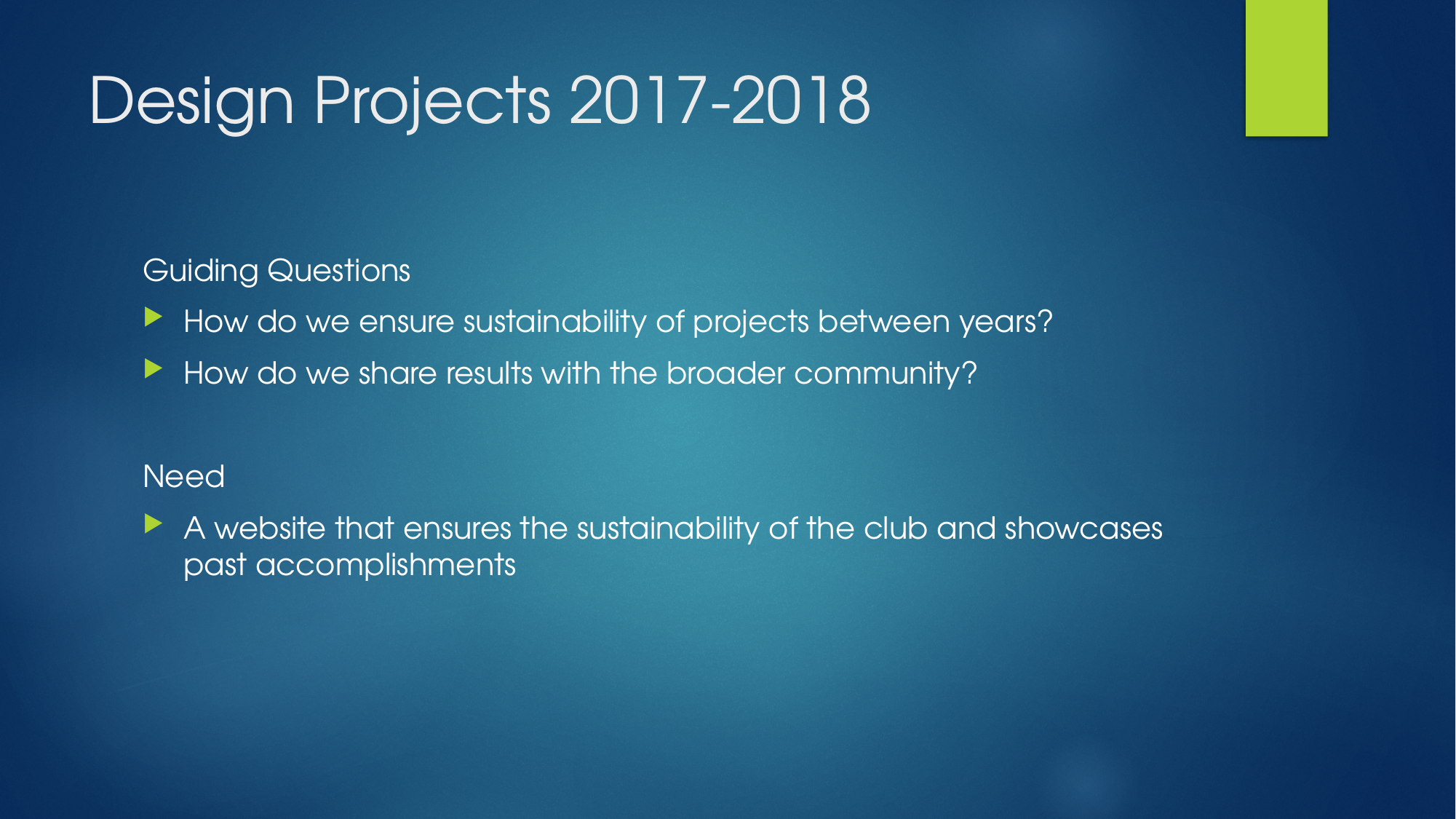

# Design Projects 2017-2018
Guiding Questions
How do we ensure sustainability of projects between years?
How do we share results with the broader community?

Need
A website that ensures the sustainability of the club and showcases past accomplishments